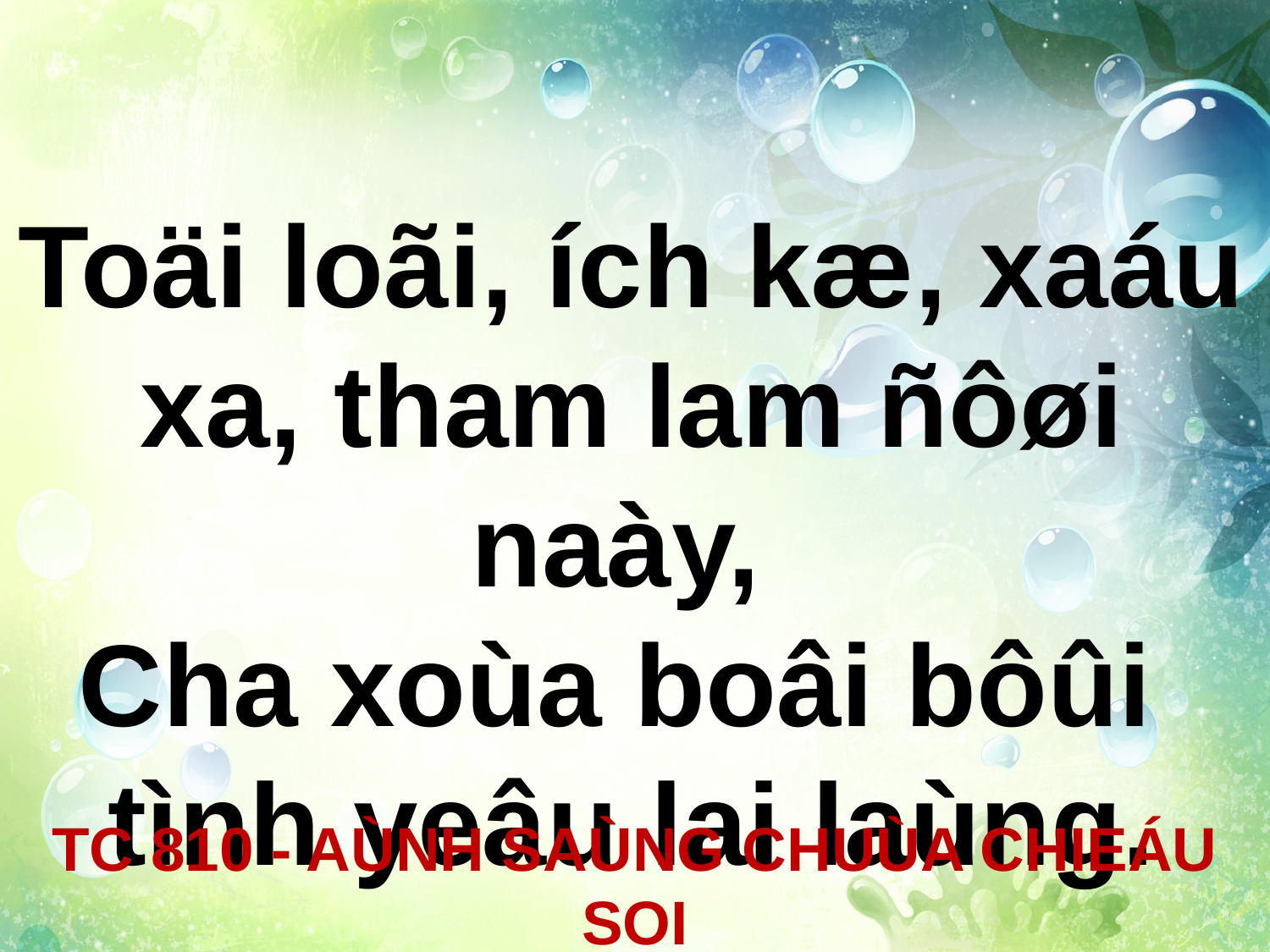

Toäi loãi, ích kæ, xaáu xa, tham lam ñôøi naày,
Cha xoùa boâi bôûi
tình yeâu lai laùng.
TC 810 - AÙNH SAÙNG CHUÙA CHIEÁU SOI